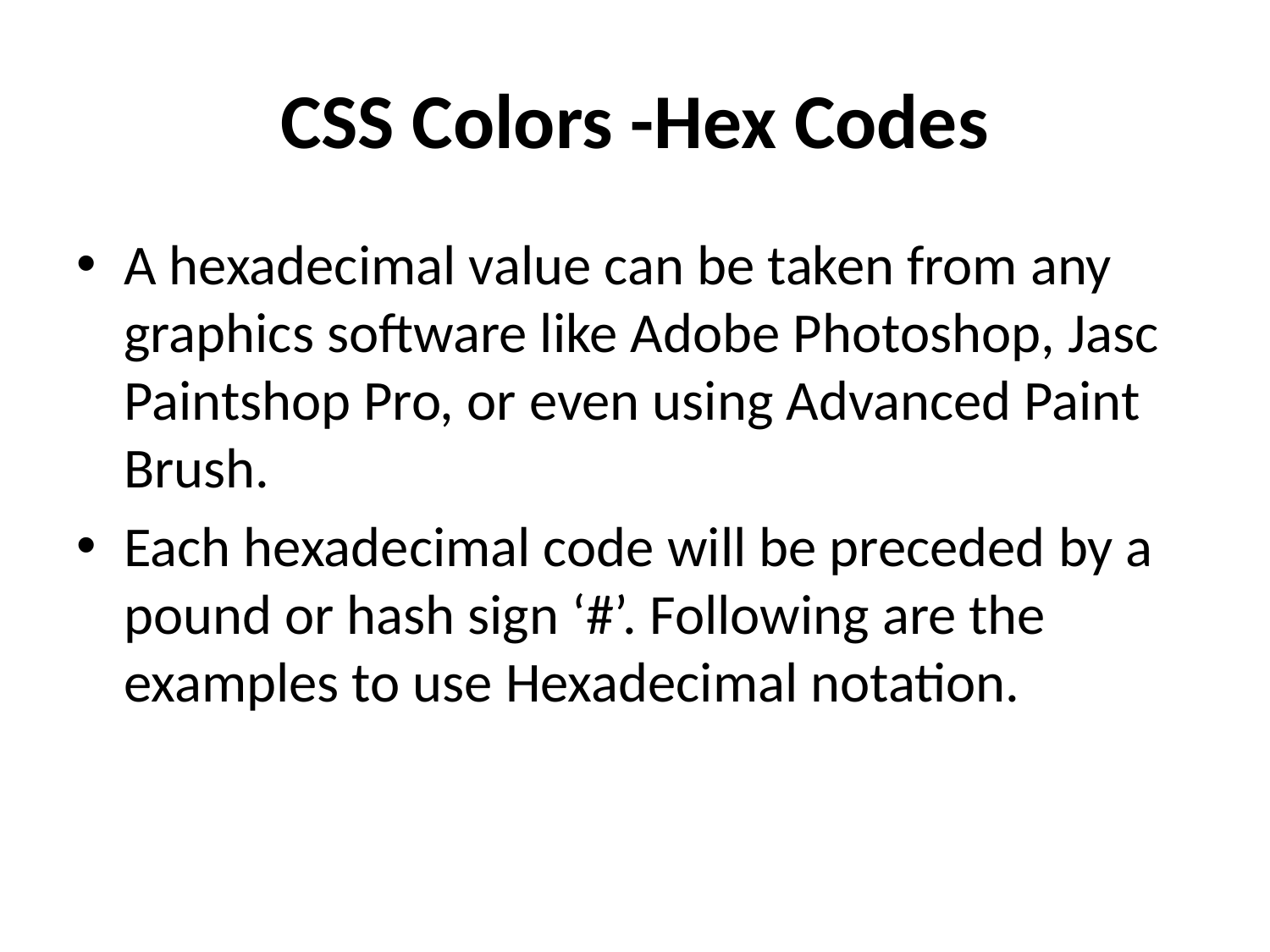

# CSS Colors -Hex Codes
A hexadecimal value can be taken from any graphics software like Adobe Photoshop, Jasc Paintshop Pro, or even using Advanced Paint Brush.
Each hexadecimal code will be preceded by a pound or hash sign ‘#’. Following are the examples to use Hexadecimal notation.